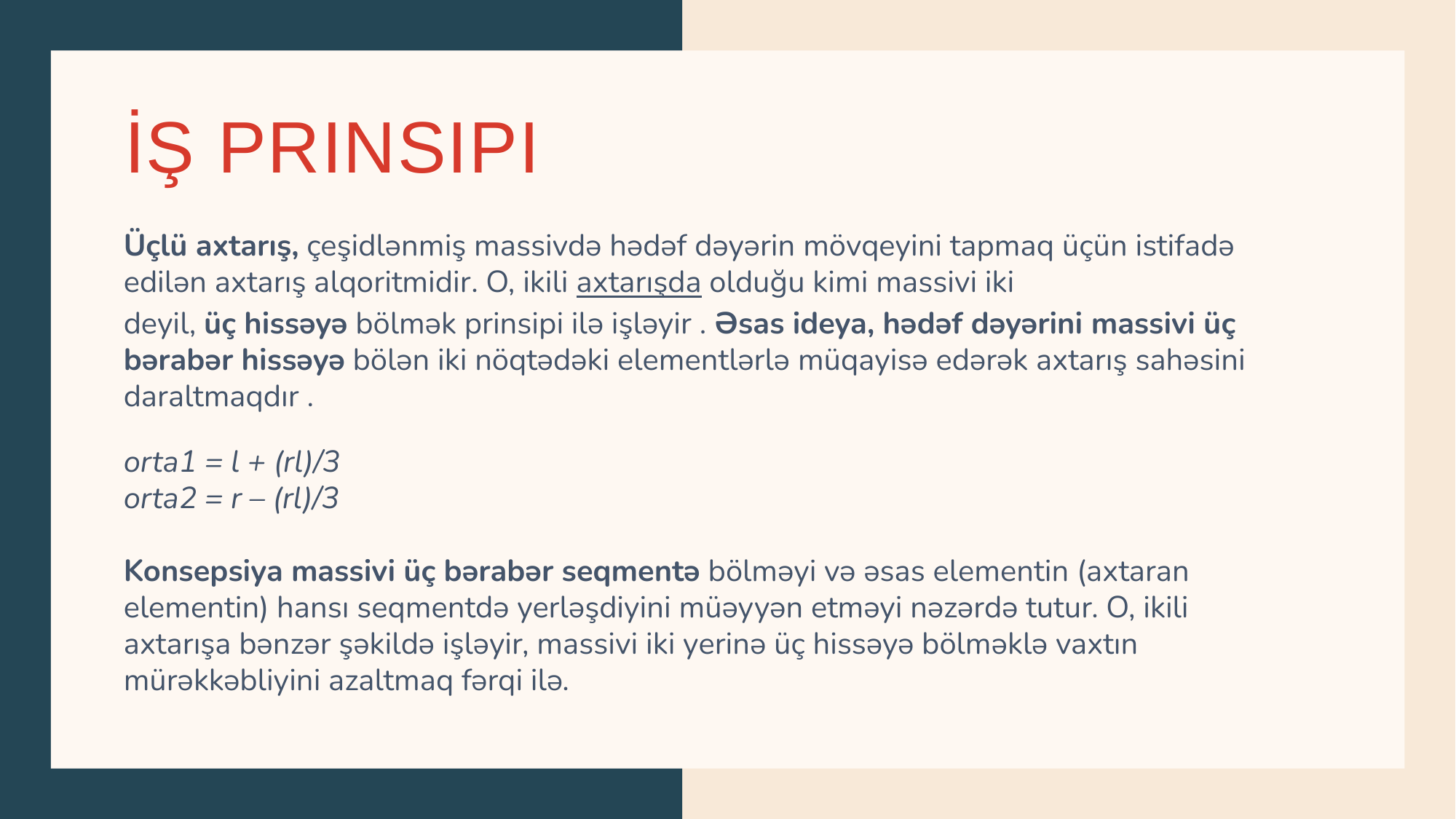

# İş prinsipi
Üçlü axtarış, çeşidlənmiş massivdə hədəf dəyərin mövqeyini tapmaq üçün istifadə edilən axtarış alqoritmidir. O, ikili axtarışda olduğu kimi massivi iki deyil, üç hissəyə bölmək prinsipi ilə işləyir . Əsas ideya, hədəf dəyərini massivi üç bərabər hissəyə bölən iki nöqtədəki elementlərlə müqayisə edərək axtarış sahəsini daraltmaqdır .

orta1 = l + (rl)/3 
orta2 = r – (rl)/3

Konsepsiya massivi üç bərabər seqmentə bölməyi və əsas elementin (axtaran elementin) hansı seqmentdə yerləşdiyini müəyyən etməyi nəzərdə tutur. O, ikili axtarışa bənzər şəkildə işləyir, massivi iki yerinə üç hissəyə bölməklə vaxtın mürəkkəbliyini azaltmaq fərqi ilə.